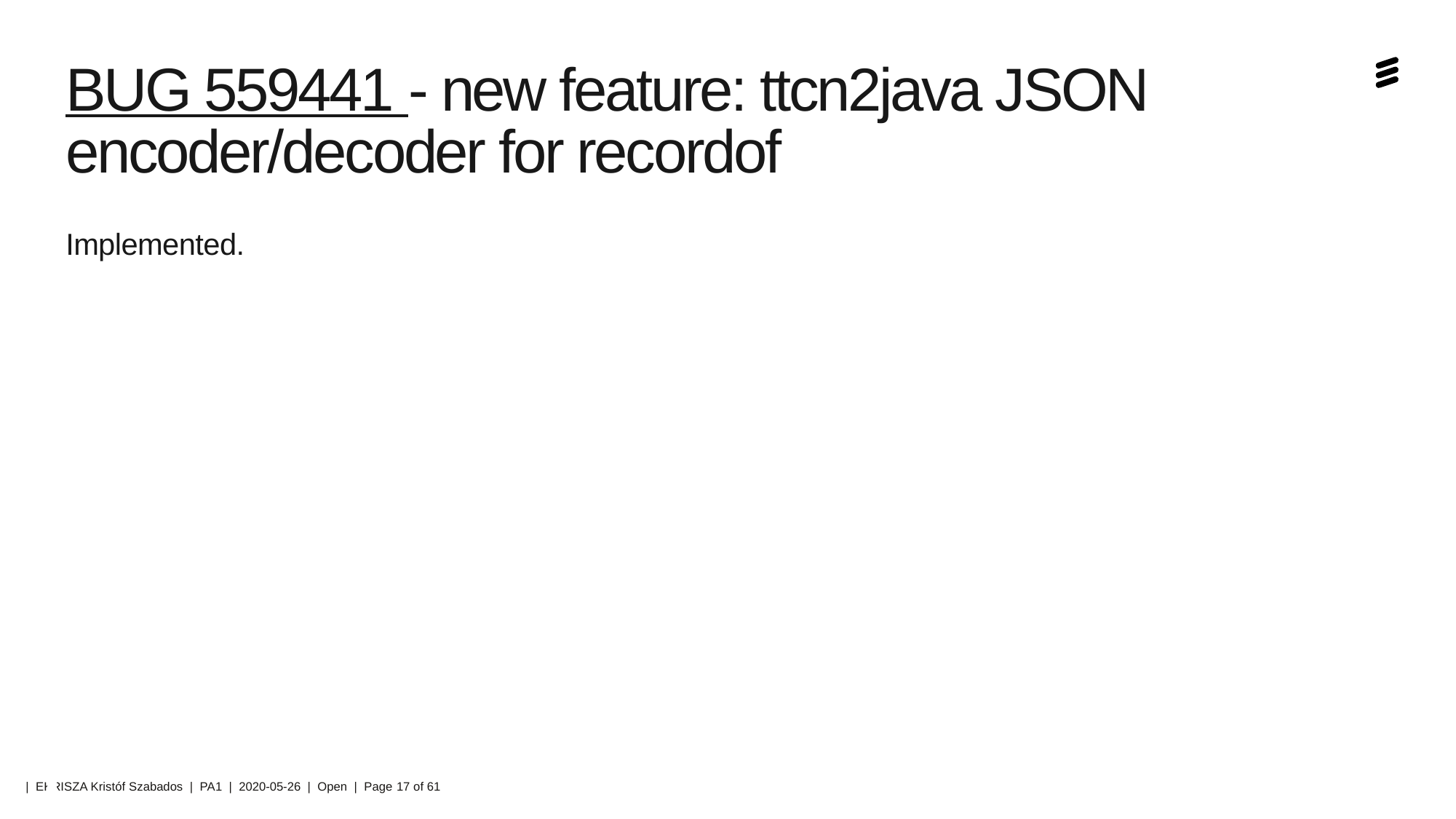

# BUG 559441 - new feature: ttcn2java JSON encoder/decoder for recordof
Implemented.